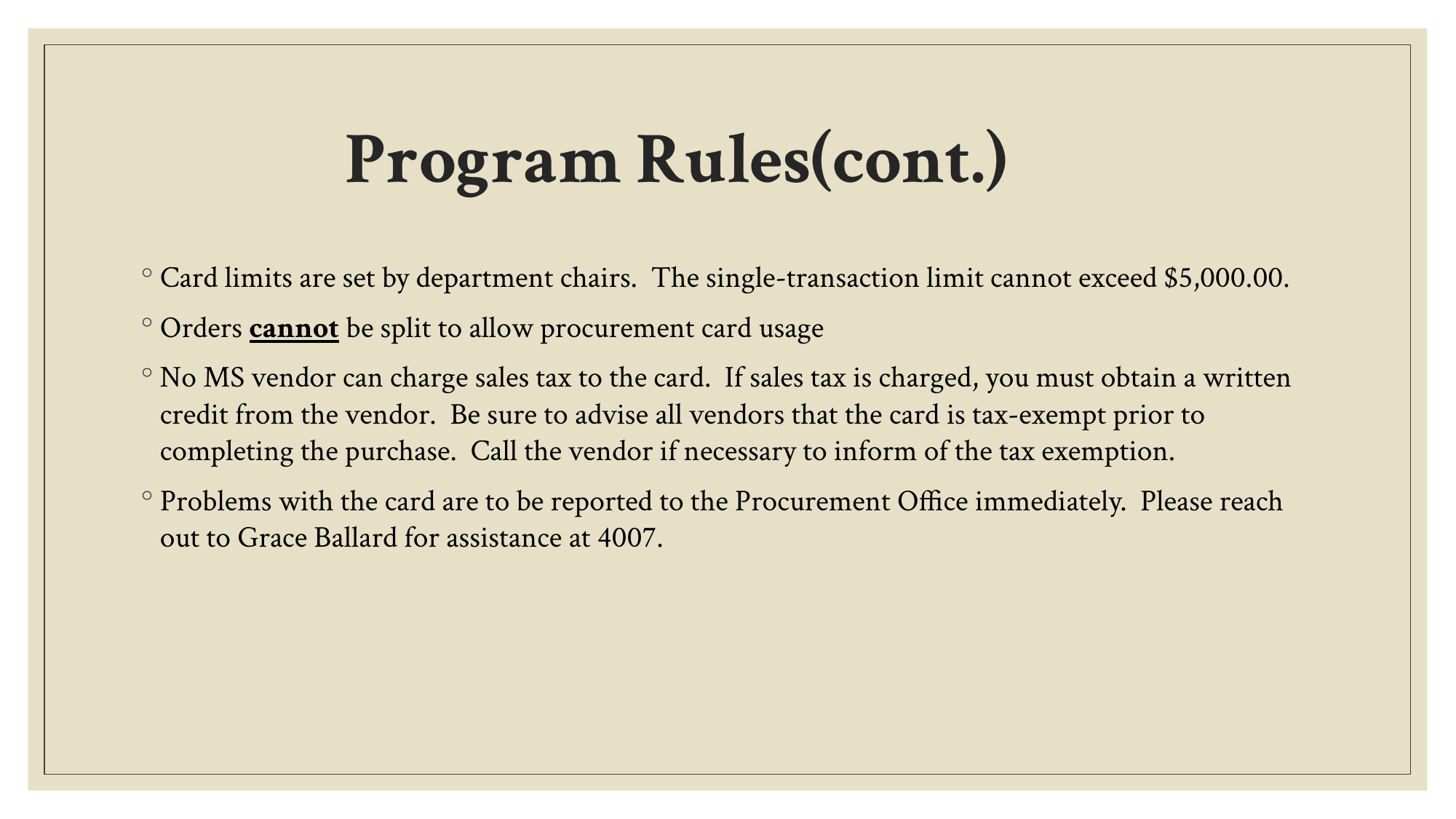

# Program Rules(cont.)
Card limits are set by department chairs.  The single-transaction limit cannot exceed $5,000.00.
Orders cannot be split to allow procurement card usage
No MS vendor can charge sales tax to the card.  If sales tax is charged, you must obtain a written credit from the vendor.  Be sure to advise all vendors that the card is tax-exempt prior to completing the purchase.  Call the vendor if necessary to inform of the tax exemption.
Problems with the card are to be reported to the Procurement Office immediately.  Please reach out to Grace Ballard for assistance at 4007.